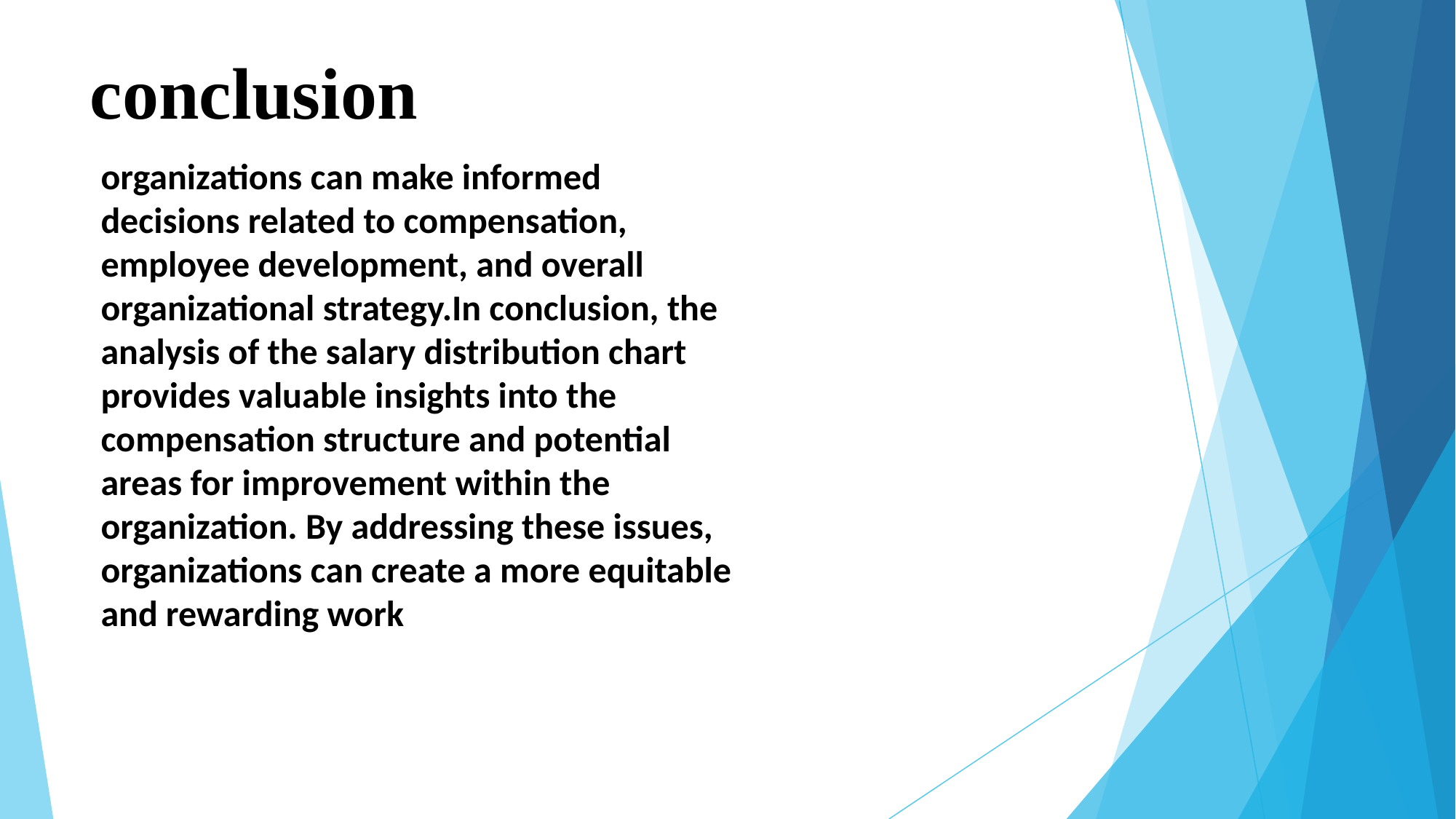

# conclusion
organizations can make informed decisions related to compensation, employee development, and overall organizational strategy.In conclusion, the analysis of the salary distribution chart provides valuable insights into the compensation structure and potential areas for improvement within the organization. By addressing these issues, organizations can create a more equitable and rewarding work